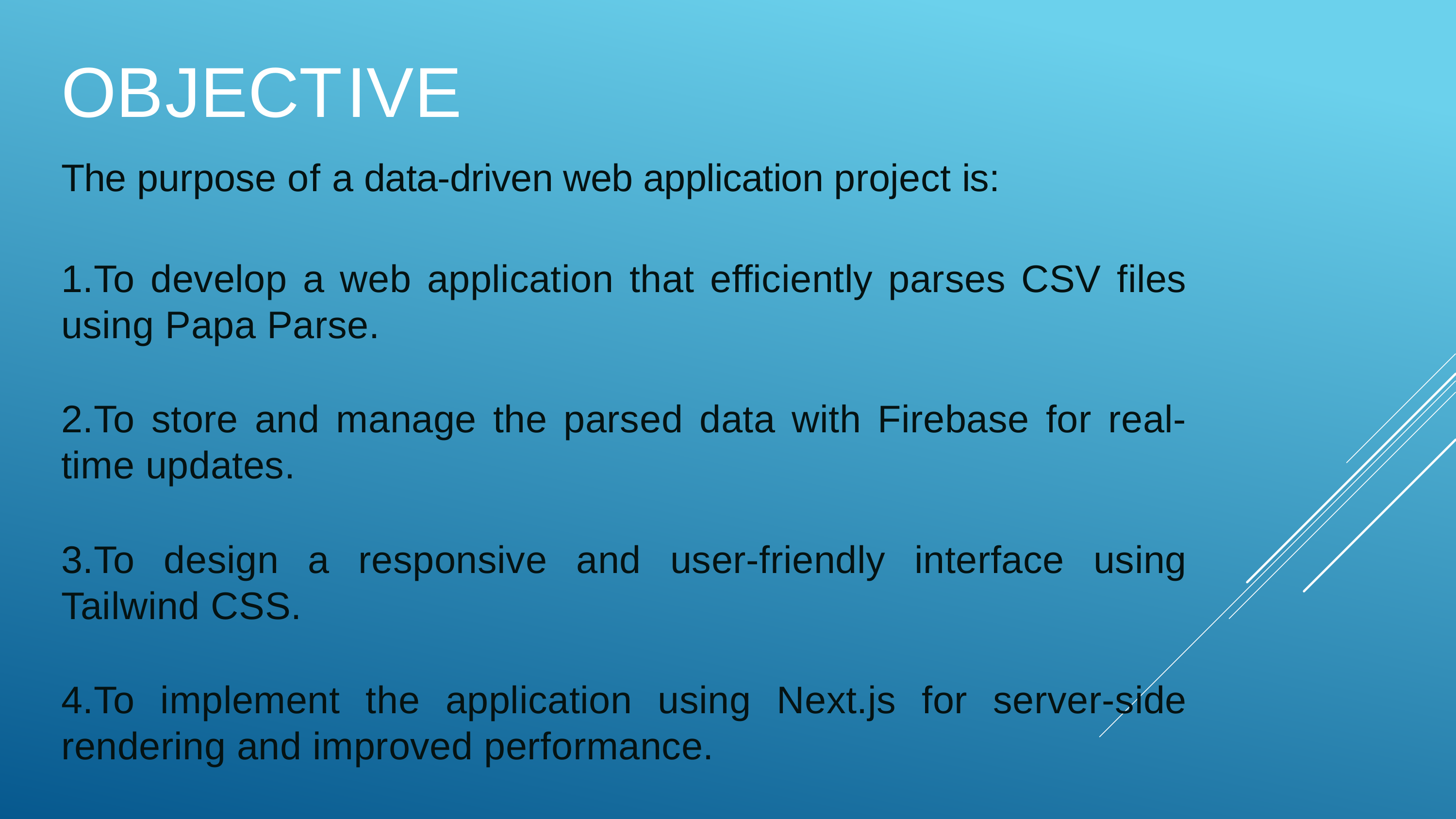

# Objective
The purpose of a data-driven web application project is:

1.To develop a web application that efficiently parses CSV files using Papa Parse.

2.To store and manage the parsed data with Firebase for real-time updates.

3.To design a responsive and user-friendly interface using Tailwind CSS.

4.To implement the application using Next.js for server-side rendering and improved performance.